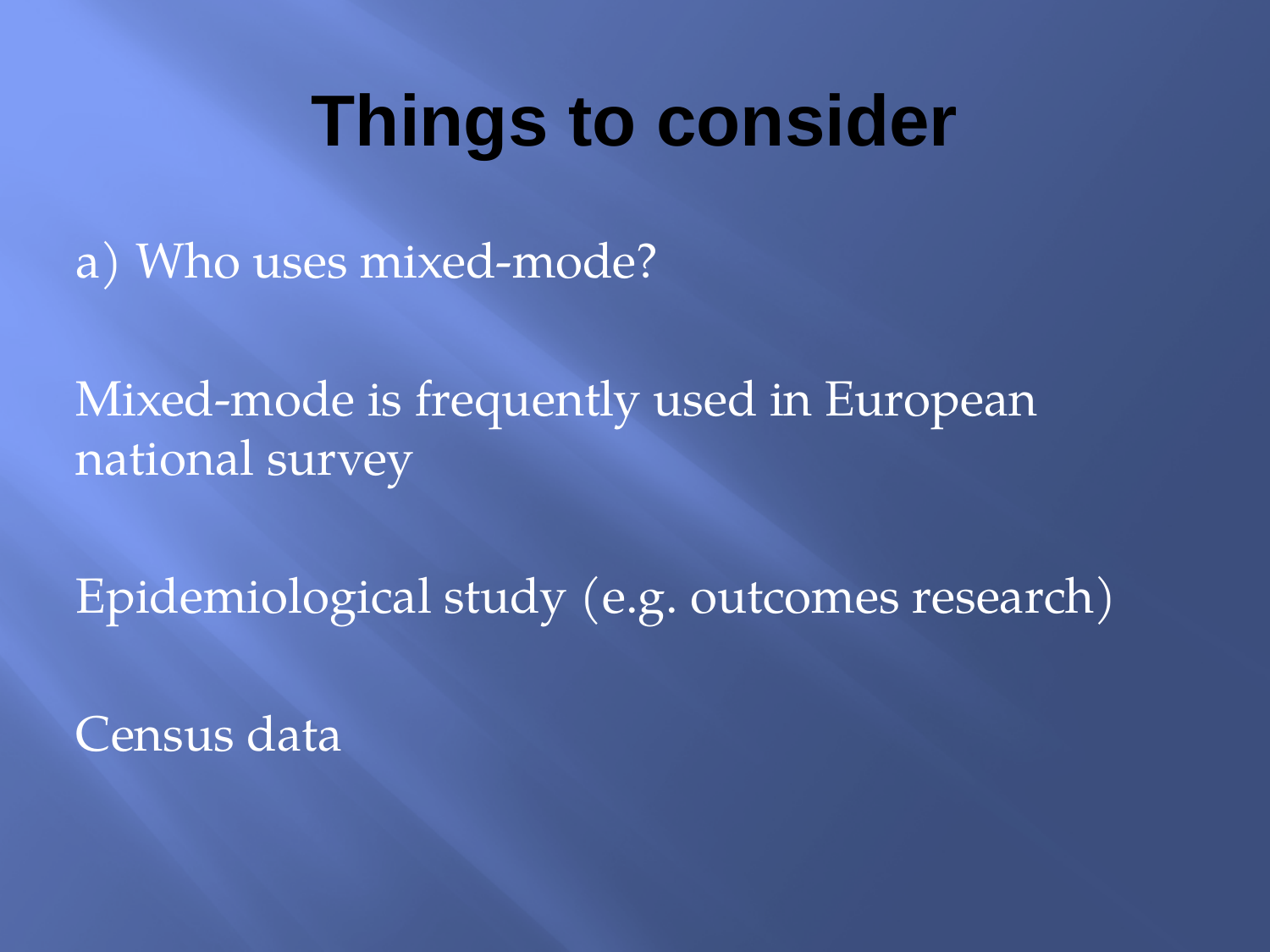

# Things to consider
a) Who uses mixed-mode?

Mixed-mode is frequently used in European national survey

Epidemiological study (e.g. outcomes research)

Census data